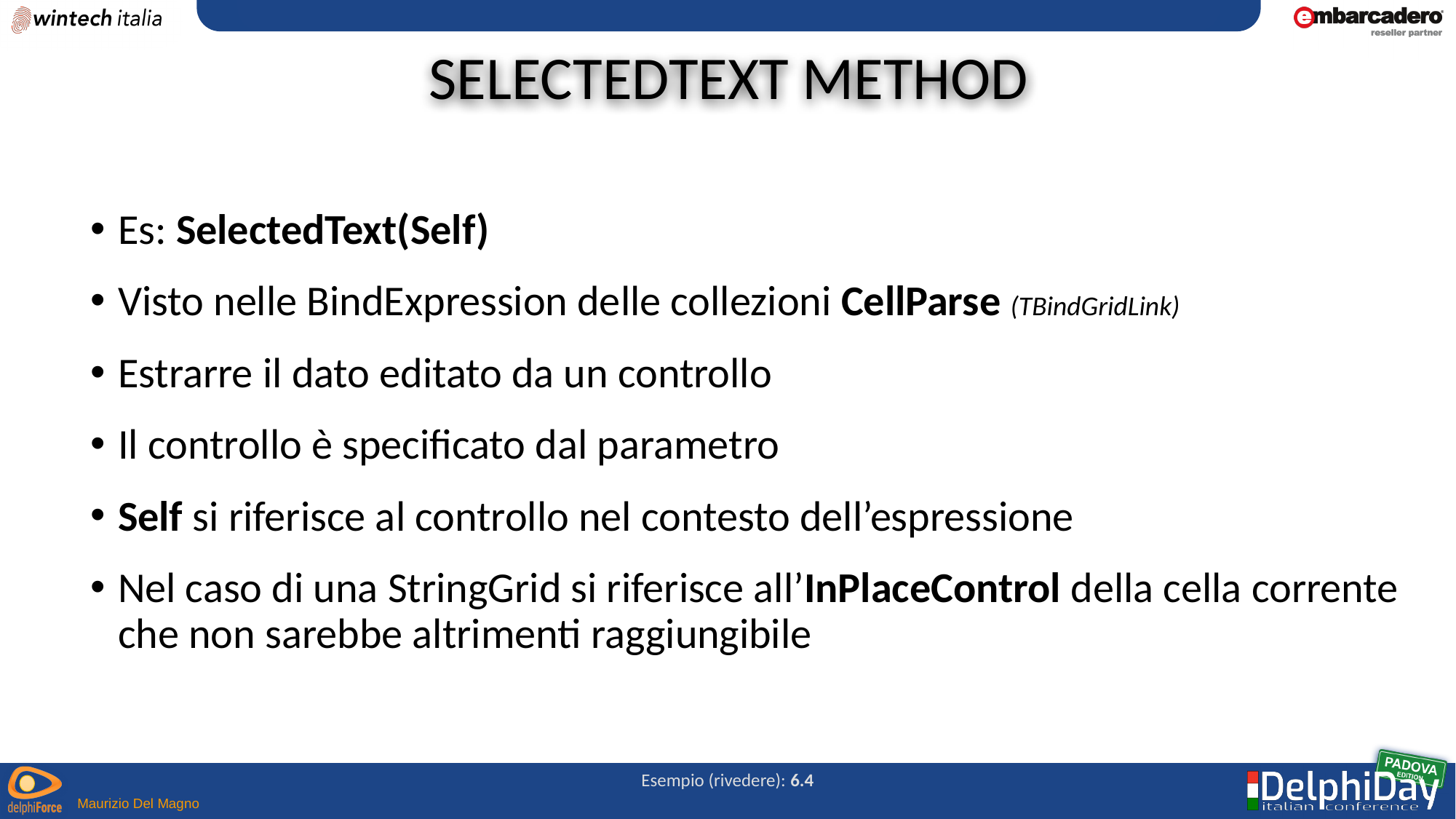

# SelectedText method
Es: SelectedText(Self)
Visto nelle BindExpression delle collezioni CellParse (TBindGridLink)
Estrarre il dato editato da un controllo
Il controllo è specificato dal parametro
Self si riferisce al controllo nel contesto dell’espressione
Nel caso di una StringGrid si riferisce all’InPlaceControl della cella corrente che non sarebbe altrimenti raggiungibile
Esempio (rivedere): 6.4